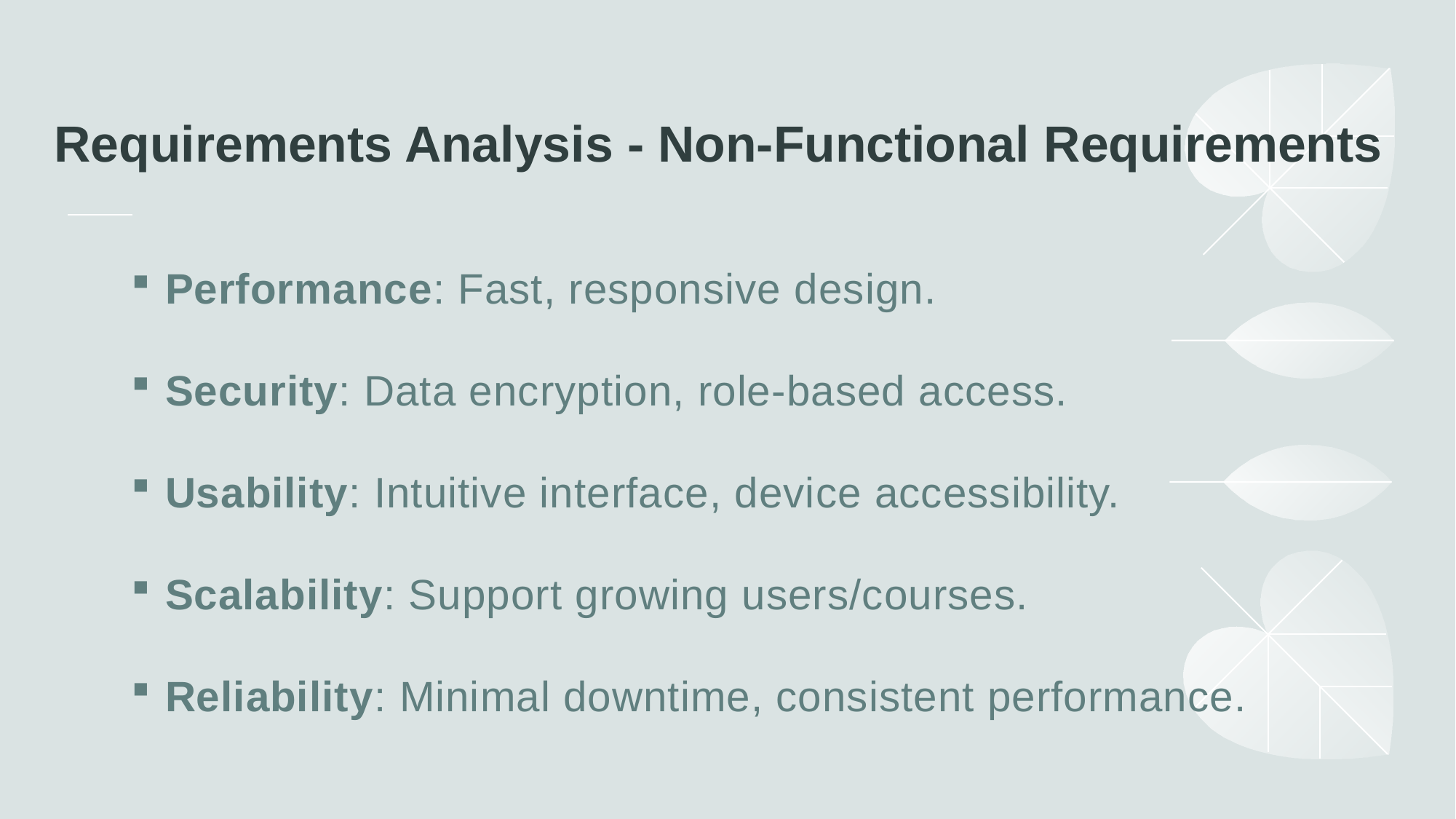

# Requirements Analysis - Non-Functional Requirements
Performance: Fast, responsive design.
Security: Data encryption, role-based access.
Usability: Intuitive interface, device accessibility.
Scalability: Support growing users/courses.
Reliability: Minimal downtime, consistent performance.